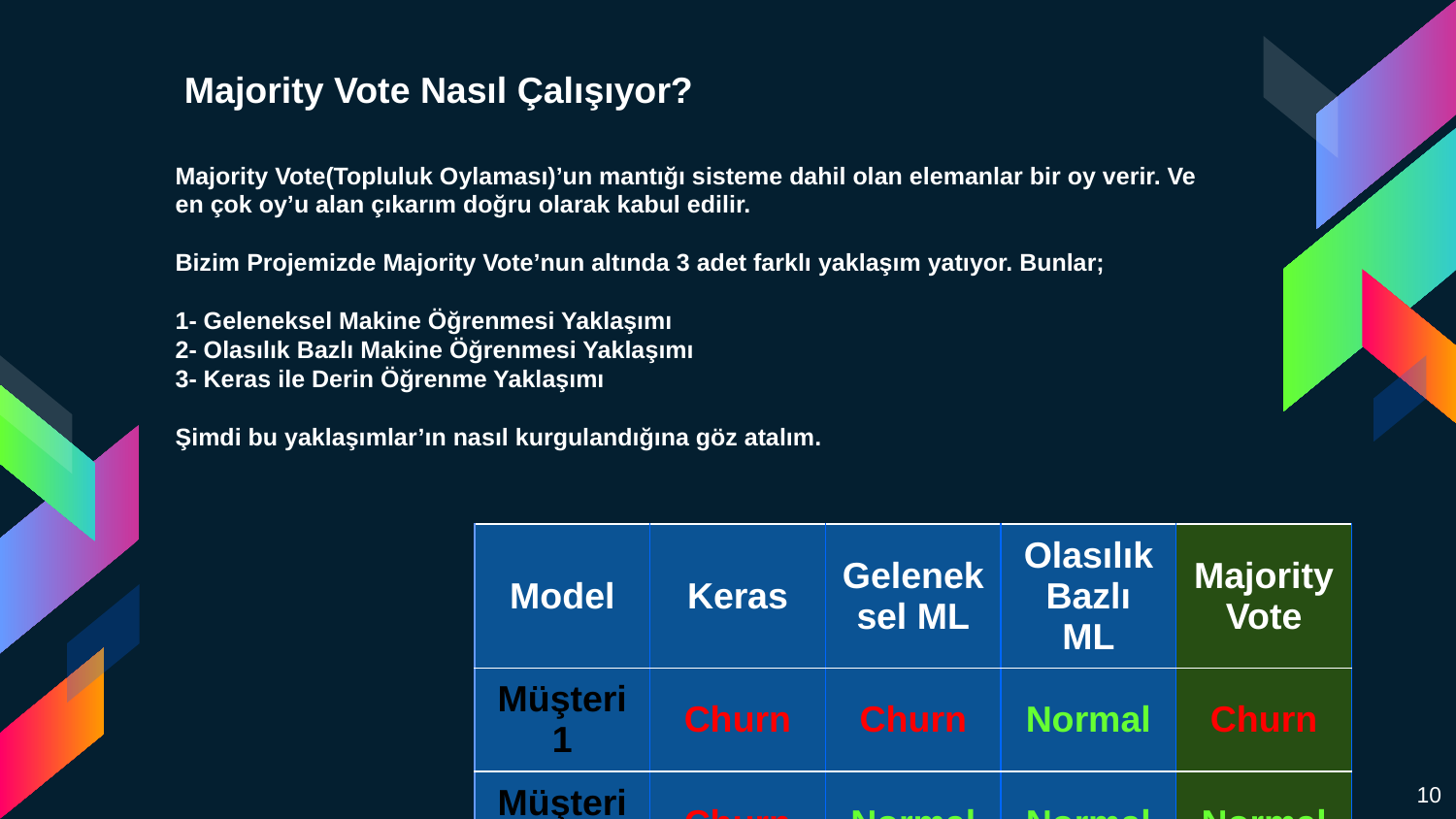

Majority Vote Nasıl Çalışıyor?
Majority Vote(Topluluk Oylaması)’un mantığı sisteme dahil olan elemanlar bir oy verir. Ve en çok oy’u alan çıkarım doğru olarak kabul edilir.

Bizim Projemizde Majority Vote’nun altında 3 adet farklı yaklaşım yatıyor. Bunlar;

1- Geleneksel Makine Öğrenmesi Yaklaşımı
2- Olasılık Bazlı Makine Öğrenmesi Yaklaşımı
3- Keras ile Derin Öğrenme Yaklaşımı

Şimdi bu yaklaşımlar’ın nasıl kurgulandığına göz atalım.

| Model | Keras | Geleneksel ML | Olasılık Bazlı ML | Majority Vote |
| --- | --- | --- | --- | --- |
| Müşteri1 | Churn | Churn | Normal | Churn |
| Müşteri2 | Churn | Normal | Normal | Normal |
10